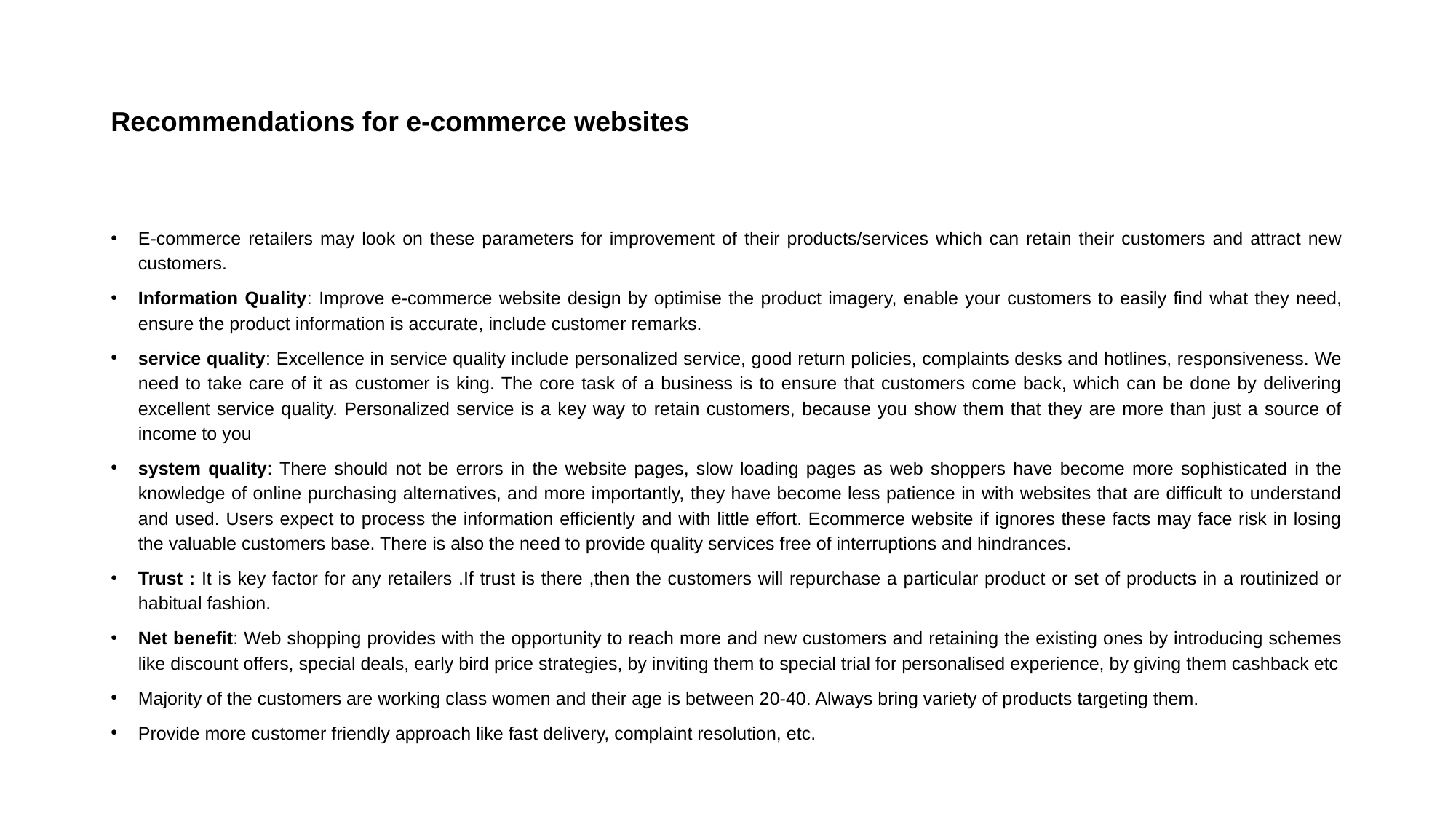

# Recommendations for e-commerce websites
E-commerce retailers may look on these parameters for improvement of their products/services which can retain their customers and attract new customers.
Information Quality: Improve e-commerce website design by optimise the product imagery, enable your customers to easily find what they need, ensure the product information is accurate, include customer remarks.
service quality: Excellence in service quality include personalized service, good return policies, complaints desks and hotlines, responsiveness. We need to take care of it as customer is king. The core task of a business is to ensure that customers come back, which can be done by delivering excellent service quality. Personalized service is a key way to retain customers, because you show them that they are more than just a source of income to you
system quality: There should not be errors in the website pages, slow loading pages as web shoppers have become more sophisticated in the knowledge of online purchasing alternatives, and more importantly, they have become less patience in with websites that are difficult to understand and used. Users expect to process the information efficiently and with little effort. Ecommerce website if ignores these facts may face risk in losing the valuable customers base. There is also the need to provide quality services free of interruptions and hindrances.
Trust : It is key factor for any retailers .If trust is there ,then the customers will repurchase a particular product or set of products in a routinized or habitual fashion.
Net benefit: Web shopping provides with the opportunity to reach more and new customers and retaining the existing ones by introducing schemes like discount offers, special deals, early bird price strategies, by inviting them to special trial for personalised experience, by giving them cashback etc
Majority of the customers are working class women and their age is between 20-40. Always bring variety of products targeting them.
Provide more customer friendly approach like fast delivery, complaint resolution, etc.